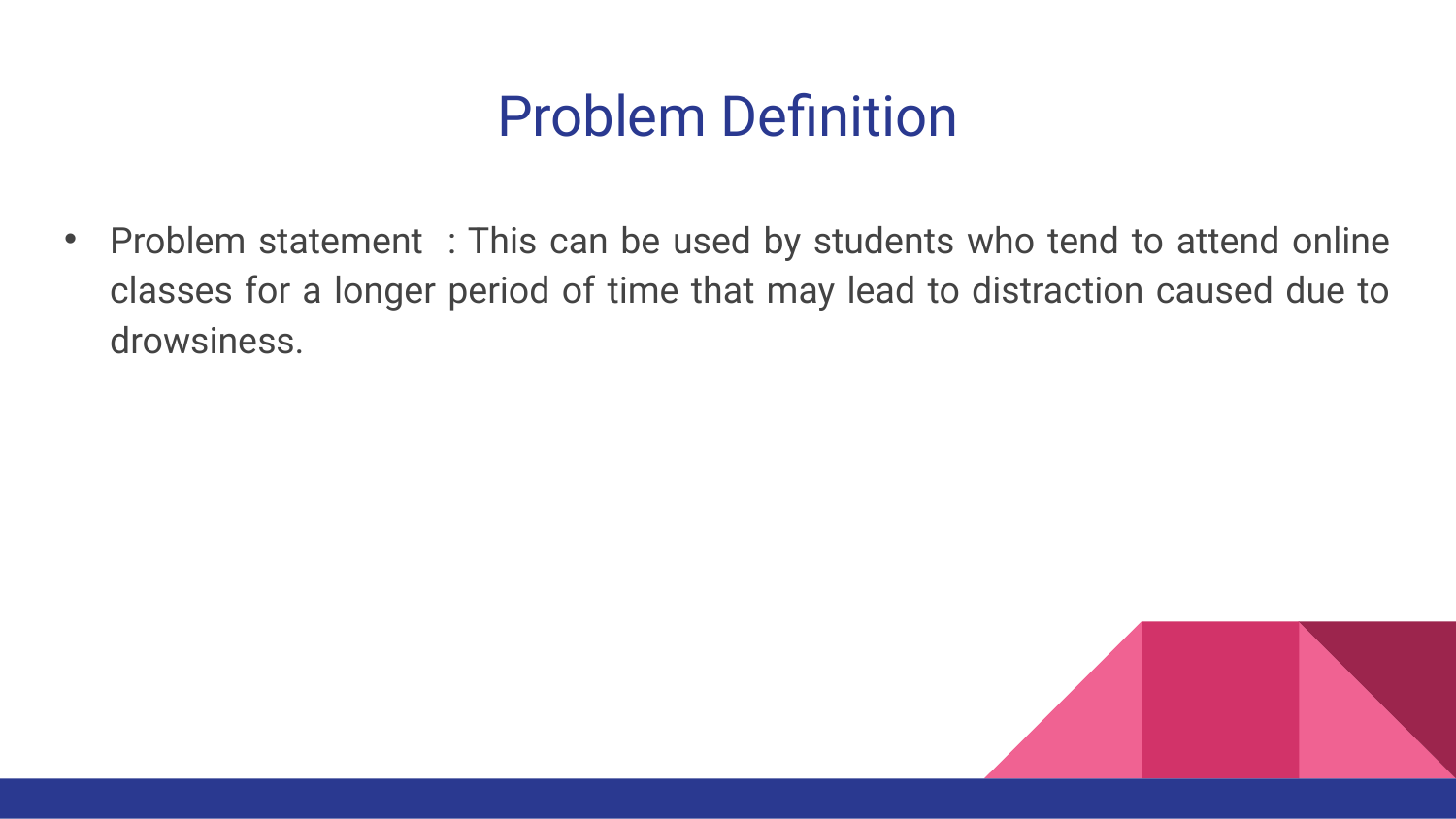

# Problem Definition
Problem statement  : This can be used by students who tend to attend online classes for a longer period of time that may lead to distraction caused due to drowsiness.